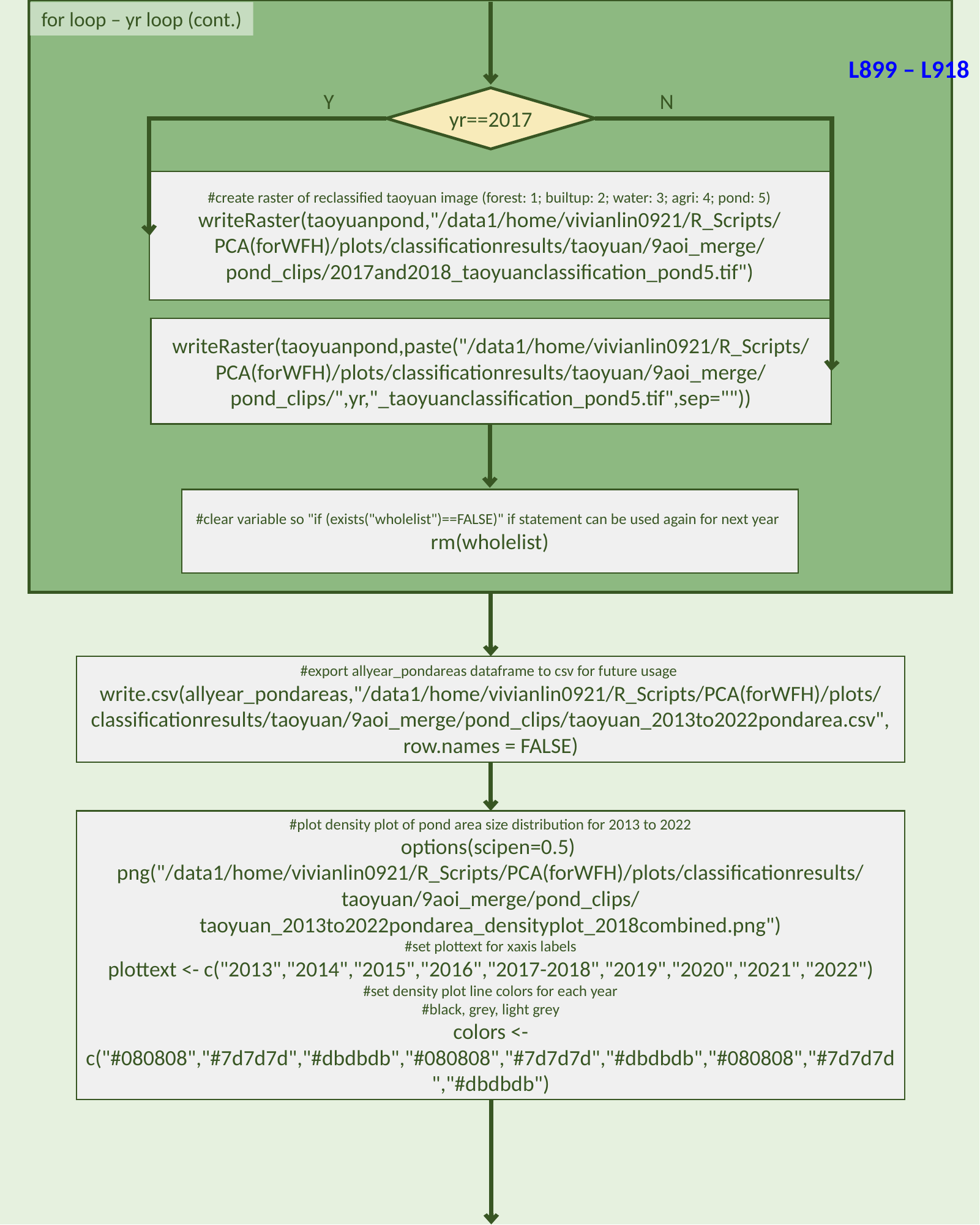

for loop – yr loop (cont.)
L899 – L918
N
Y
yr==2017
#create raster of reclassified taoyuan image (forest: 1; builtup: 2; water: 3; agri: 4; pond: 5)
writeRaster(taoyuanpond,"/data1/home/vivianlin0921/R_Scripts/PCA(forWFH)/plots/classificationresults/taoyuan/9aoi_merge/pond_clips/2017and2018_taoyuanclassification_pond5.tif")
writeRaster(taoyuanpond,paste("/data1/home/vivianlin0921/R_Scripts/PCA(forWFH)/plots/classificationresults/taoyuan/9aoi_merge/pond_clips/",yr,"_taoyuanclassification_pond5.tif",sep=""))
#clear variable so "if (exists("wholelist")==FALSE)" if statement can be used again for next year
rm(wholelist)
#export allyear_pondareas dataframe to csv for future usage  write.csv(allyear_pondareas,"/data1/home/vivianlin0921/R_Scripts/PCA(forWFH)/plots/classificationresults/taoyuan/9aoi_merge/pond_clips/taoyuan_2013to2022pondarea.csv", row.names = FALSE)
#plot density plot of pond area size distribution for 2013 to 2022
options(scipen=0.5)  png("/data1/home/vivianlin0921/R_Scripts/PCA(forWFH)/plots/classificationresults/taoyuan/9aoi_merge/pond_clips/taoyuan_2013to2022pondarea_densityplot_2018combined.png")
#set plottext for xaxis labels
plottext <- c("2013","2014","2015","2016","2017-2018","2019","2020","2021","2022")
#set density plot line colors for each year
#black, grey, light grey
colors <- c("#080808","#7d7d7d","#dbdbdb","#080808","#7d7d7d","#dbdbdb","#080808","#7d7d7d","#dbdbdb")